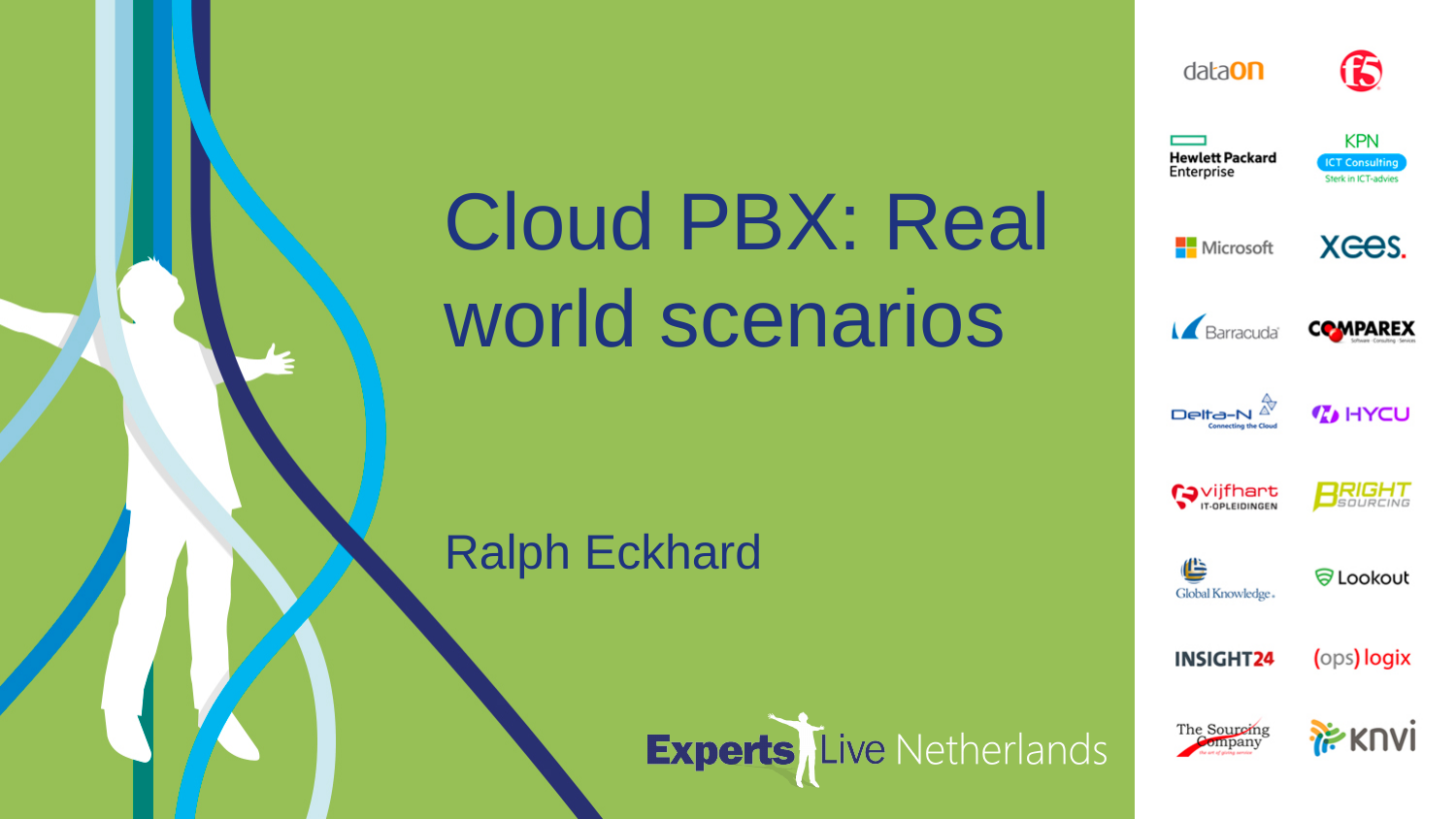

# Cloud PBX: Real world scenarios
Ralph Eckhard